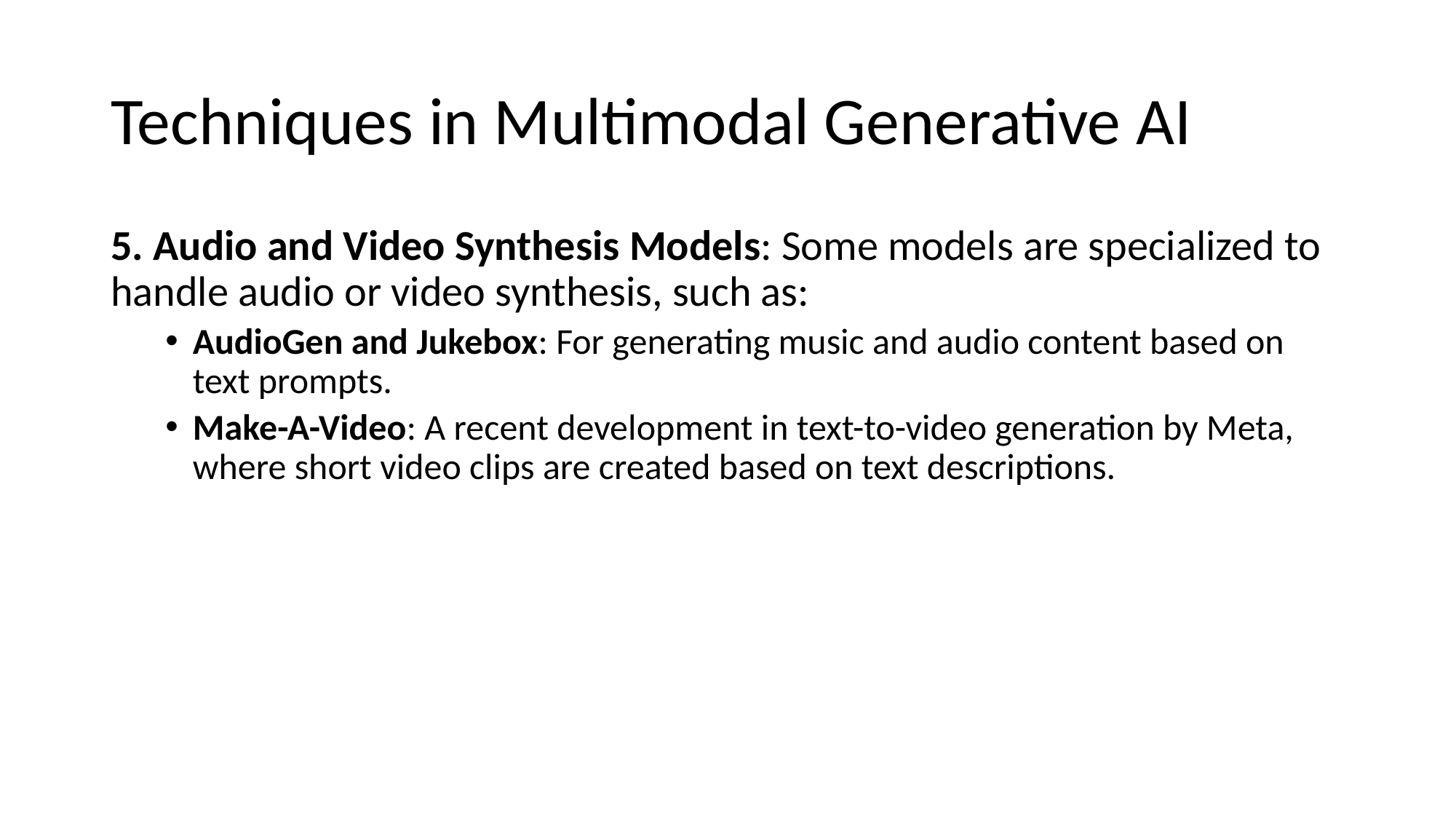

# Techniques in Multimodal Generative AI
5. Audio and Video Synthesis Models: Some models are specialized to handle audio or video synthesis, such as:
AudioGen and Jukebox: For generating music and audio content based on text prompts.
Make-A-Video: A recent development in text-to-video generation by Meta, where short video clips are created based on text descriptions.